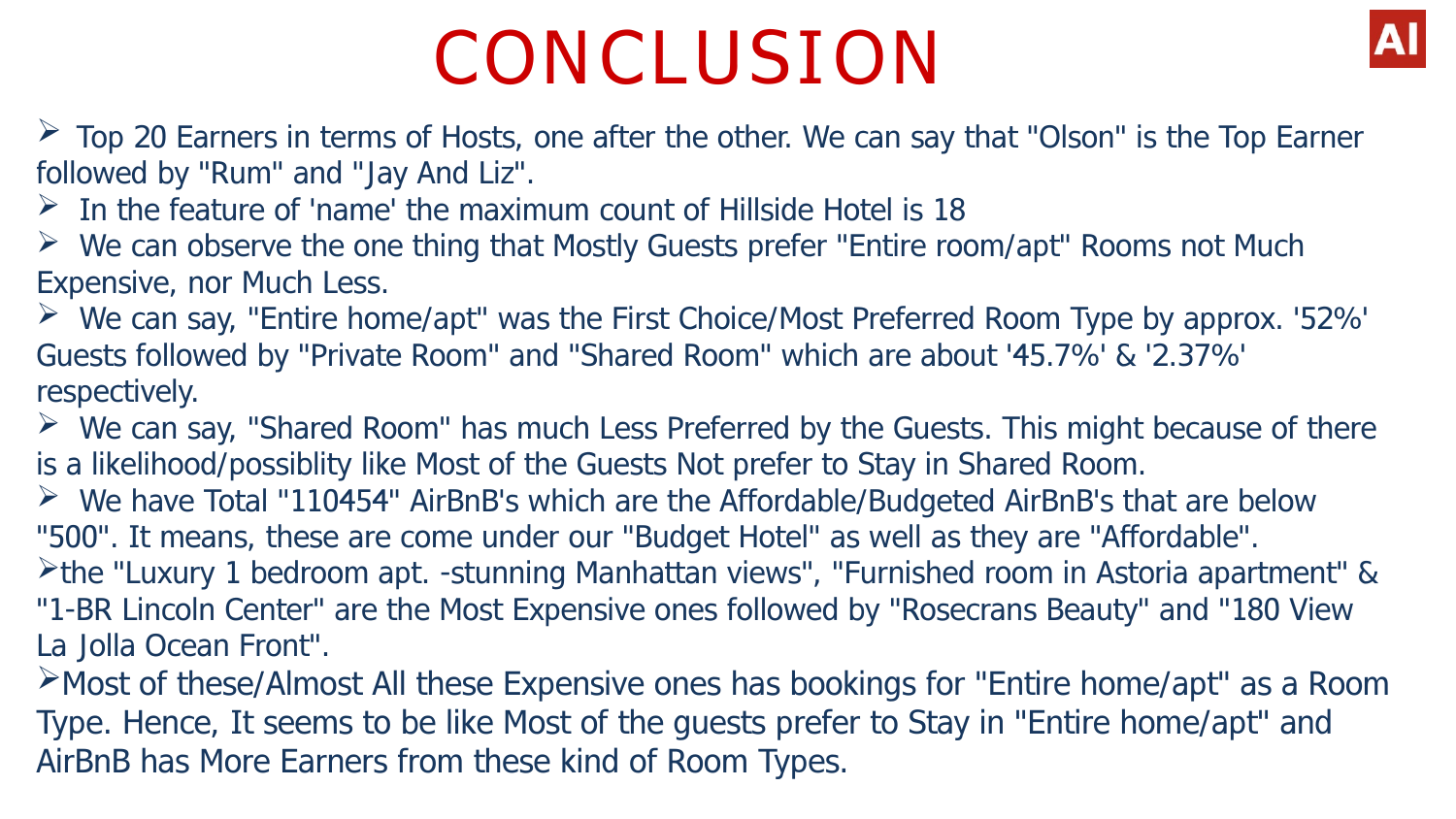

# CONCLUSION
  Top 20 Earners in terms of Hosts, one after the other. We can say that "Olson" is the Top Earner followed by "Rum" and "Jay And Liz".
  In the feature of 'name' the maximum count of Hillside Hotel is 18
  We can observe the one thing that Mostly Guests prefer "Entire room/apt" Rooms not Much Expensive, nor Much Less.
  We can say, "Entire home/apt" was the First Choice/Most Preferred Room Type by approx. '52%' Guests followed by "Private Room" and "Shared Room" which are about '45.7%' & '2.37%' respectively.
  We can say, "Shared Room" has much Less Preferred by the Guests. This might because of there is a likelihood/possiblity like Most of the Guests Not prefer to Stay in Shared Room.
  We have Total "110454" AirBnB's which are the Affordable/Budgeted AirBnB's that are below "500". It means, these are come under our "Budget Hotel" as well as they are "Affordable".
the "Luxury 1 bedroom apt. -stunning Manhattan views", "Furnished room in Astoria apartment" & "1-BR Lincoln Center" are the Most Expensive ones followed by "Rosecrans Beauty" and "180 View La Jolla Ocean Front".
Most of these/Almost All these Expensive ones has bookings for "Entire home/apt" as a Room Type. Hence, It seems to be like Most of the guests prefer to Stay in "Entire home/apt" and AirBnB has More Earners from these kind of Room Types.